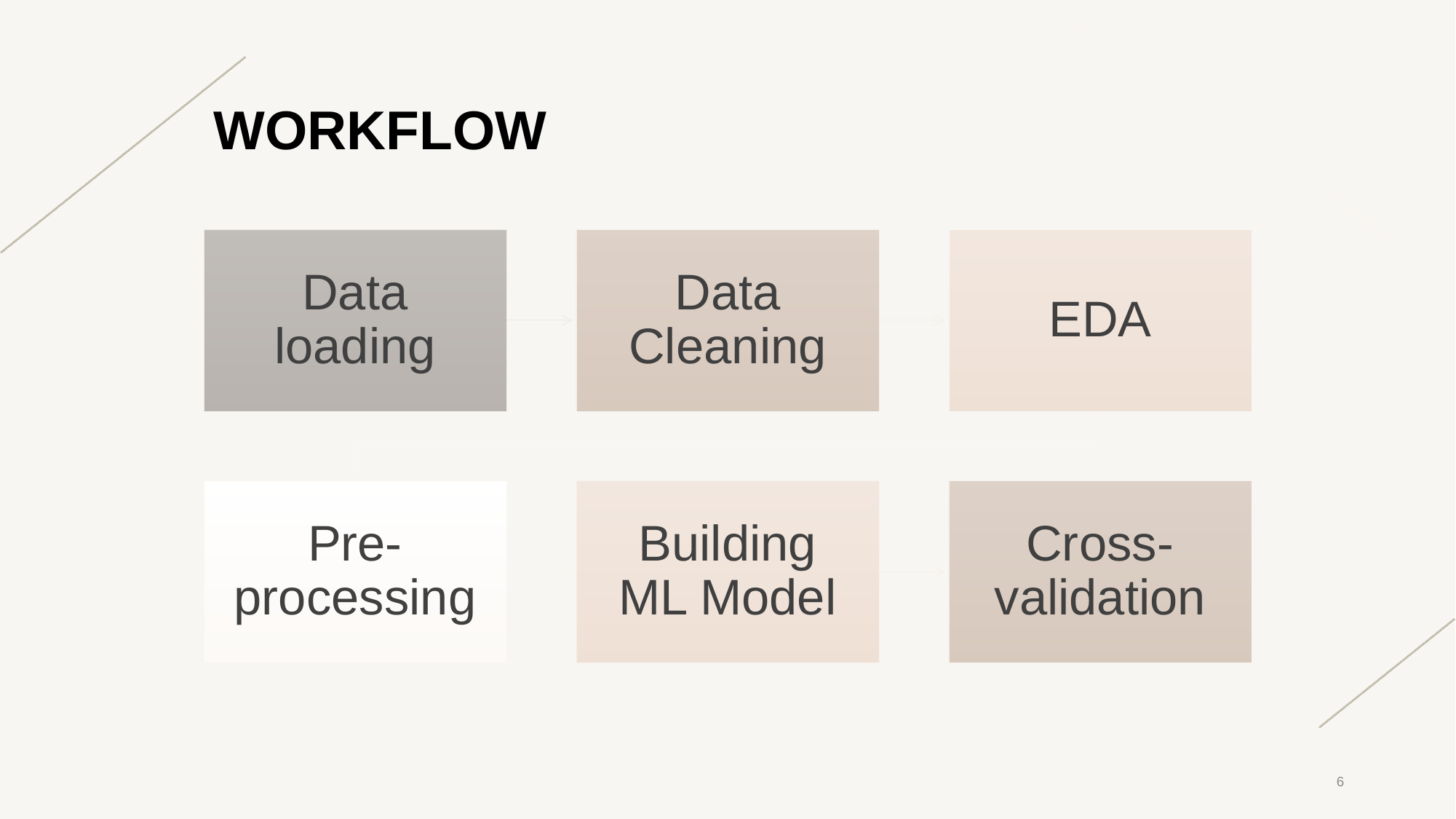

WORKFLOW

Data loading

Data Cleaning

EDA

Pre-processing

Building ML Model
Cross-validation
6